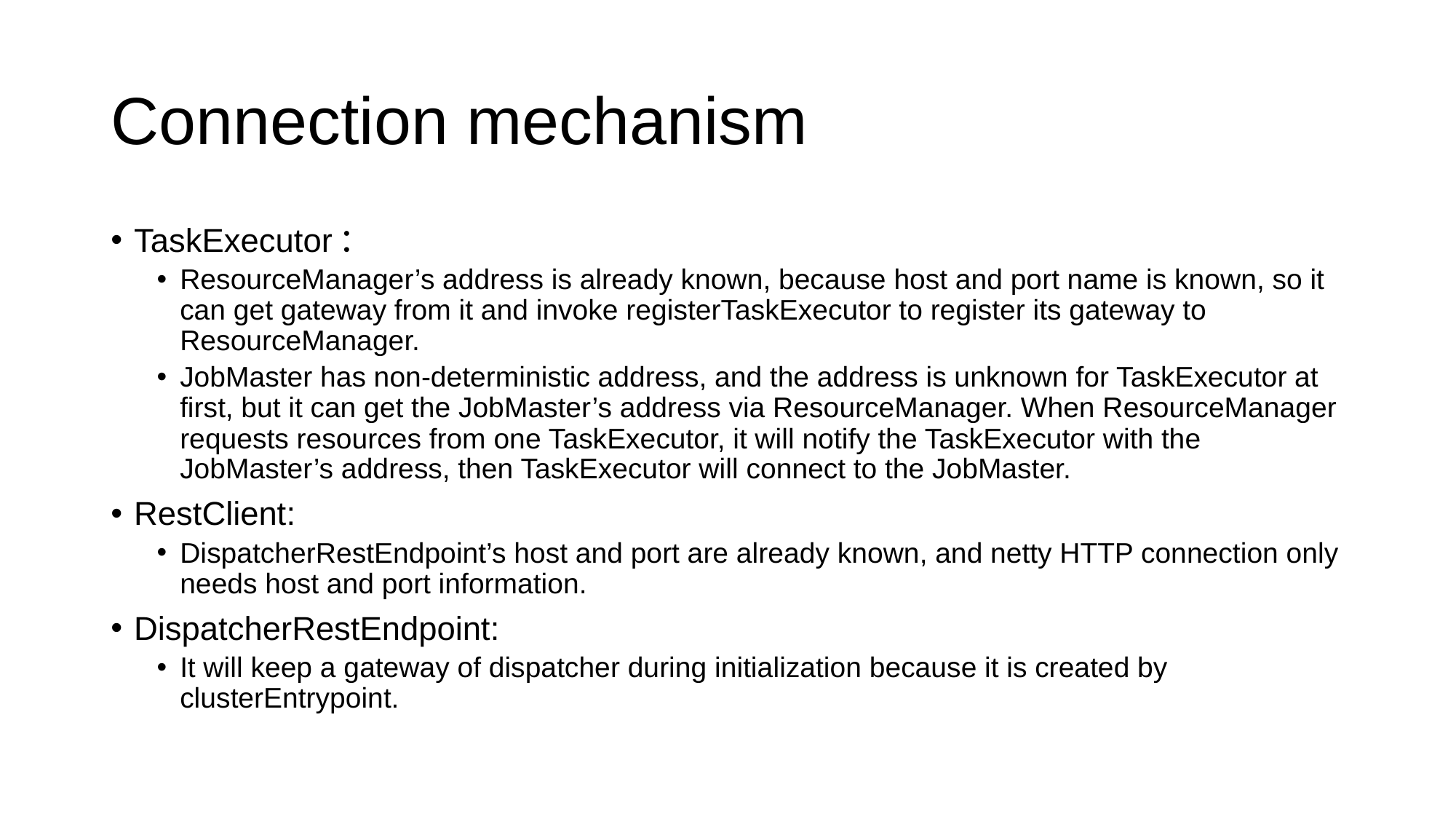

# Connection mechanism
TaskExecutor：
ResourceManager’s address is already known, because host and port name is known, so it can get gateway from it and invoke registerTaskExecutor to register its gateway to ResourceManager.
JobMaster has non-deterministic address, and the address is unknown for TaskExecutor at first, but it can get the JobMaster’s address via ResourceManager. When ResourceManager requests resources from one TaskExecutor, it will notify the TaskExecutor with the JobMaster’s address, then TaskExecutor will connect to the JobMaster.
RestClient:
DispatcherRestEndpoint’s host and port are already known, and netty HTTP connection only needs host and port information.
DispatcherRestEndpoint:
It will keep a gateway of dispatcher during initialization because it is created by clusterEntrypoint.